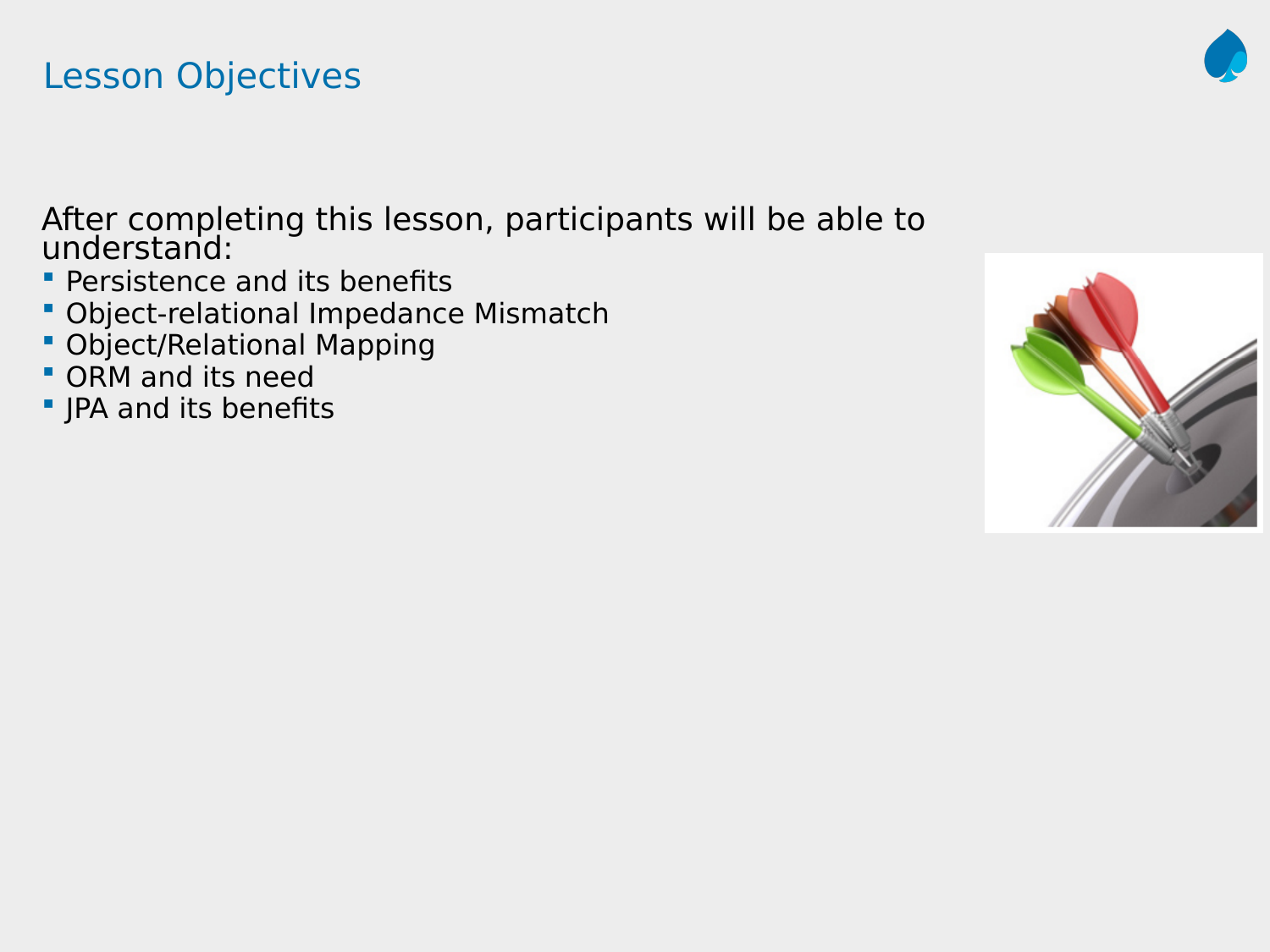

# Lesson Objectives
After completing this lesson, participants will be able to understand:
Persistence and its benefits
Object-relational Impedance Mismatch
Object/Relational Mapping
ORM and its need
JPA and its benefits